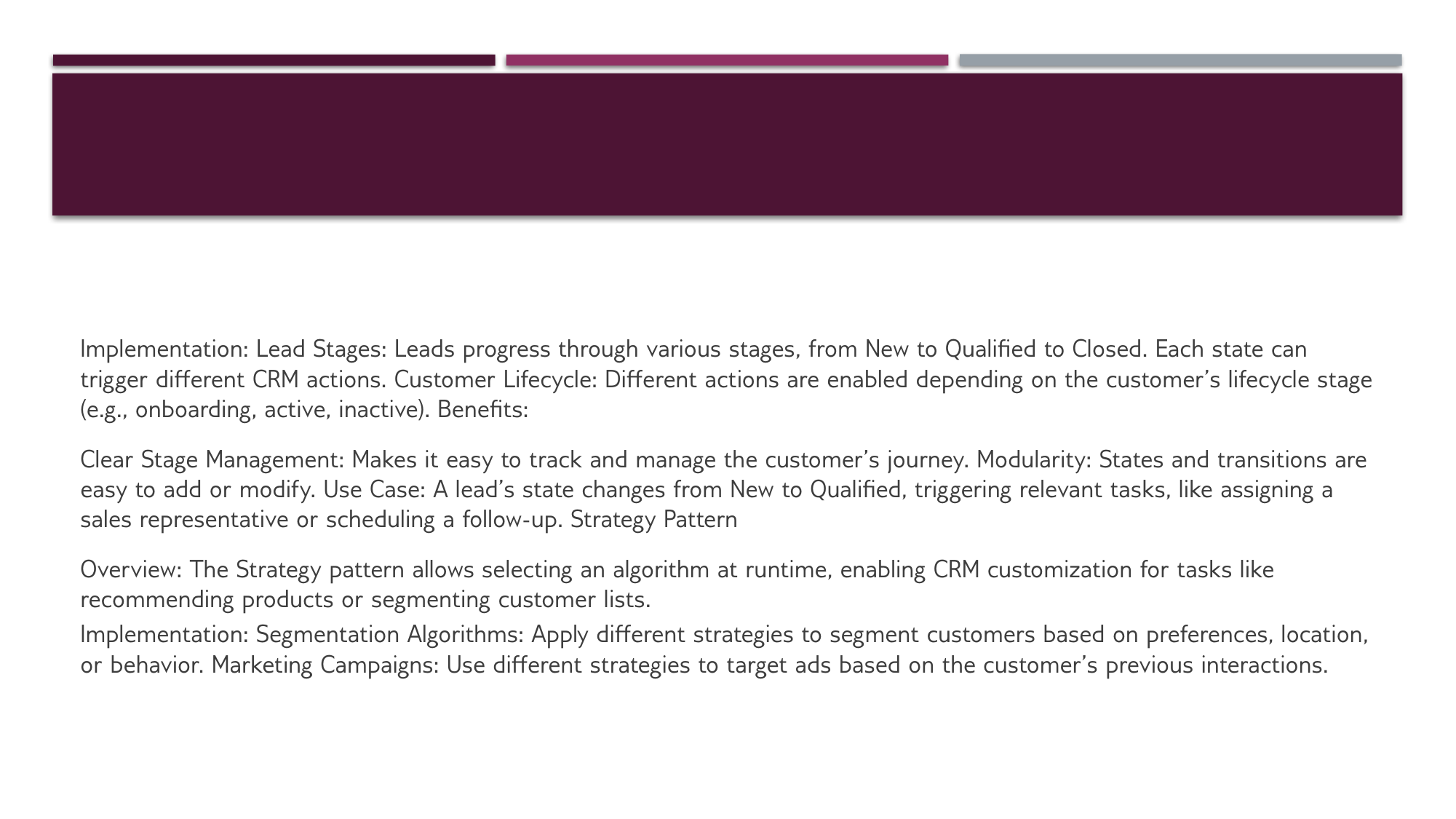

#

Implementation: Lead Stages: Leads progress through various stages, from New to Qualified to Closed. Each state can trigger different CRM actions. Customer Lifecycle: Different actions are enabled depending on the customer’s lifecycle stage (e.g., onboarding, active, inactive). Benefits:
Clear Stage Management: Makes it easy to track and manage the customer’s journey. Modularity: States and transitions are easy to add or modify. Use Case: A lead’s state changes from New to Qualified, triggering relevant tasks, like assigning a sales representative or scheduling a follow-up. Strategy Pattern
Overview: The Strategy pattern allows selecting an algorithm at runtime, enabling CRM customization for tasks like recommending products or segmenting customer lists.
Implementation: Segmentation Algorithms: Apply different strategies to segment customers based on preferences, location, or behavior. Marketing Campaigns: Use different strategies to target ads based on the customer’s previous interactions.